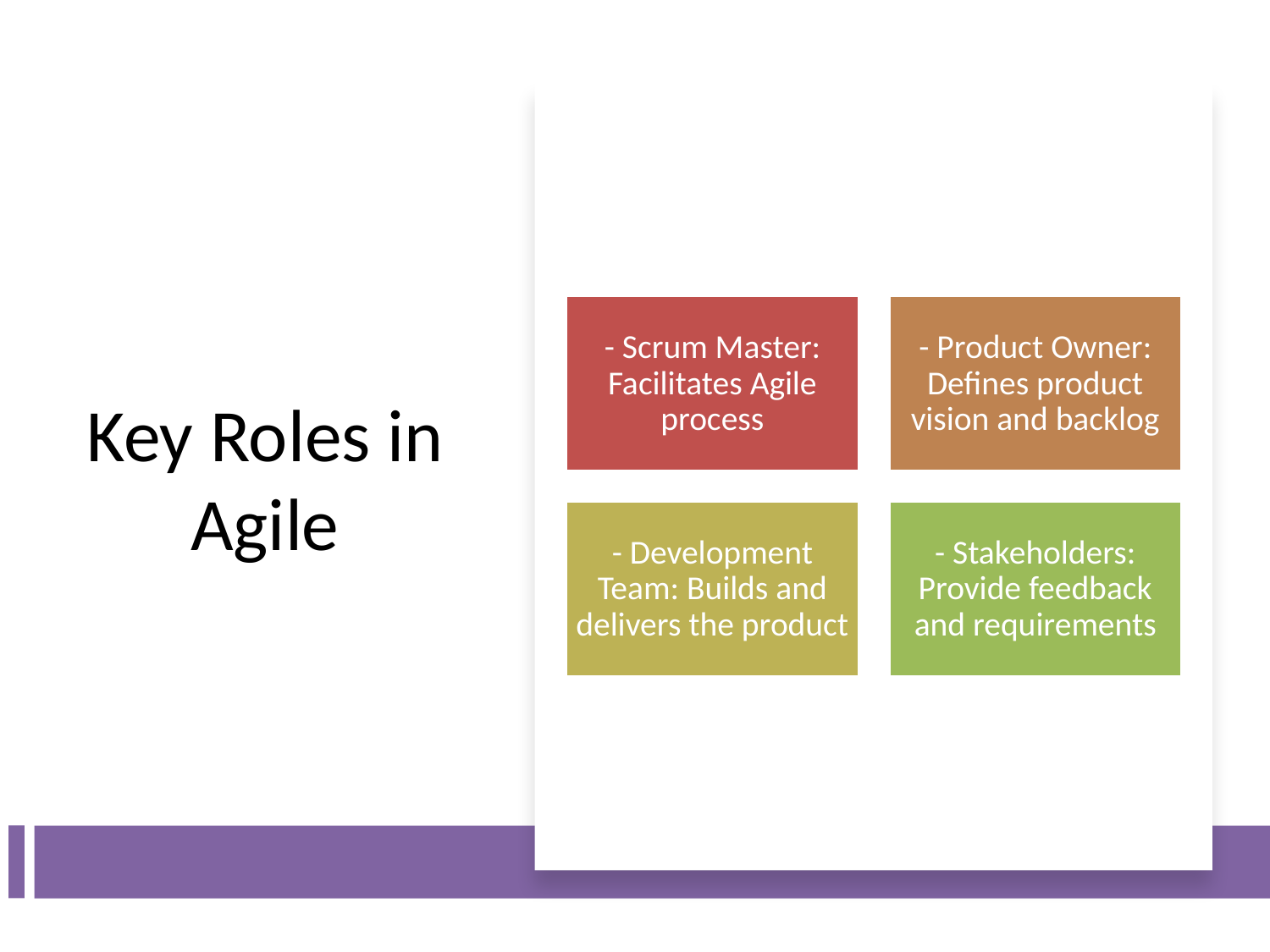

- Scrum Master: Facilitates Agile process
- Product Owner: Defines product vision and backlog
- Development Team: Builds and delivers the product
- Stakeholders: Provide feedback and requirements
# Key Roles in Agile